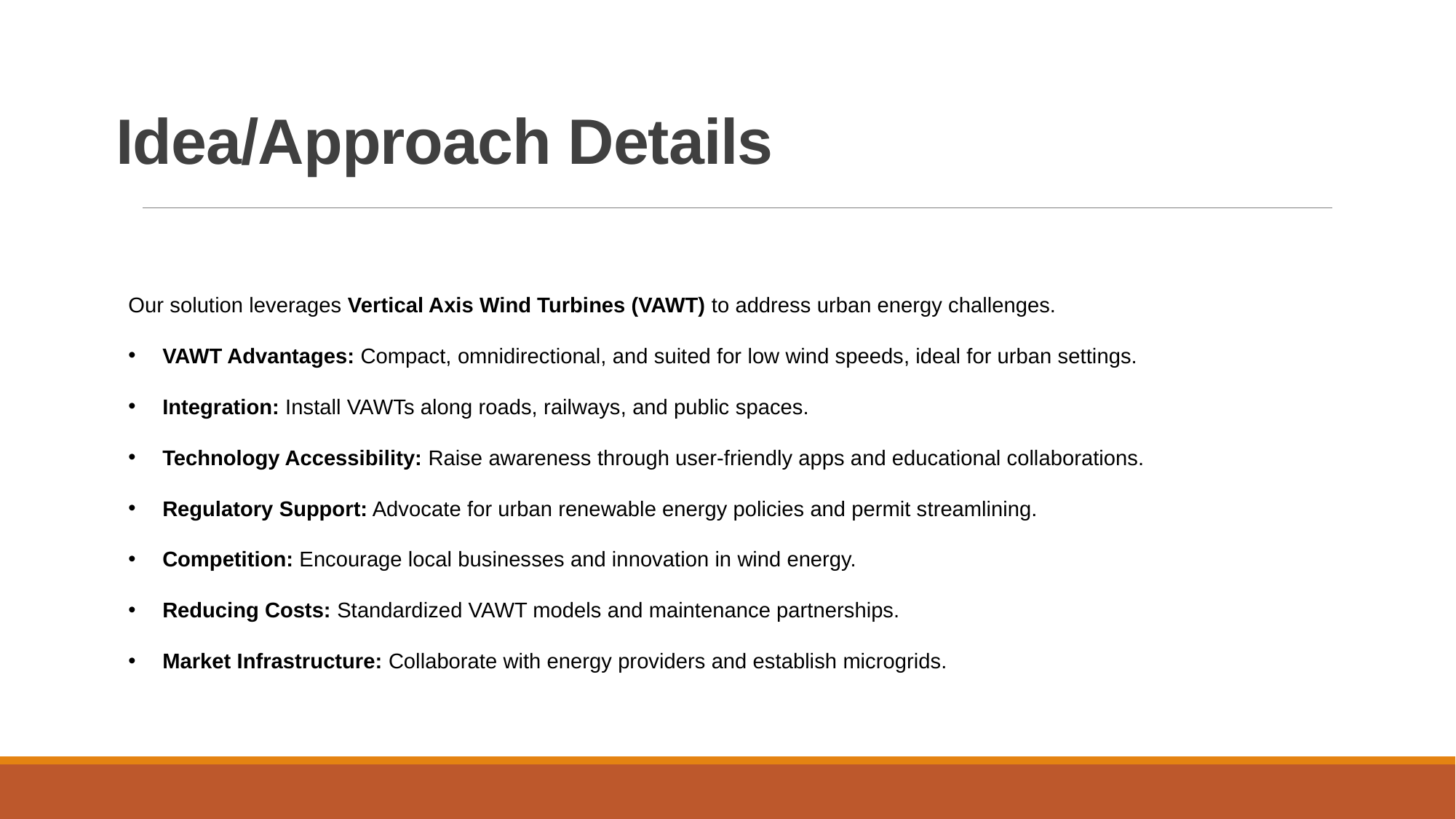

# Idea/Approach Details
Our solution leverages Vertical Axis Wind Turbines (VAWT) to address urban energy challenges.

VAWT Advantages: Compact, omnidirectional, and suited for low wind speeds, ideal for urban settings.

Integration: Install VAWTs along roads, railways, and public spaces.

Technology Accessibility: Raise awareness through user-friendly apps and educational collaborations.

Regulatory Support: Advocate for urban renewable energy policies and permit streamlining.

Competition: Encourage local businesses and innovation in wind energy.

Reducing Costs: Standardized VAWT models and maintenance partnerships.

Market Infrastructure: Collaborate with energy providers and establish microgrids.